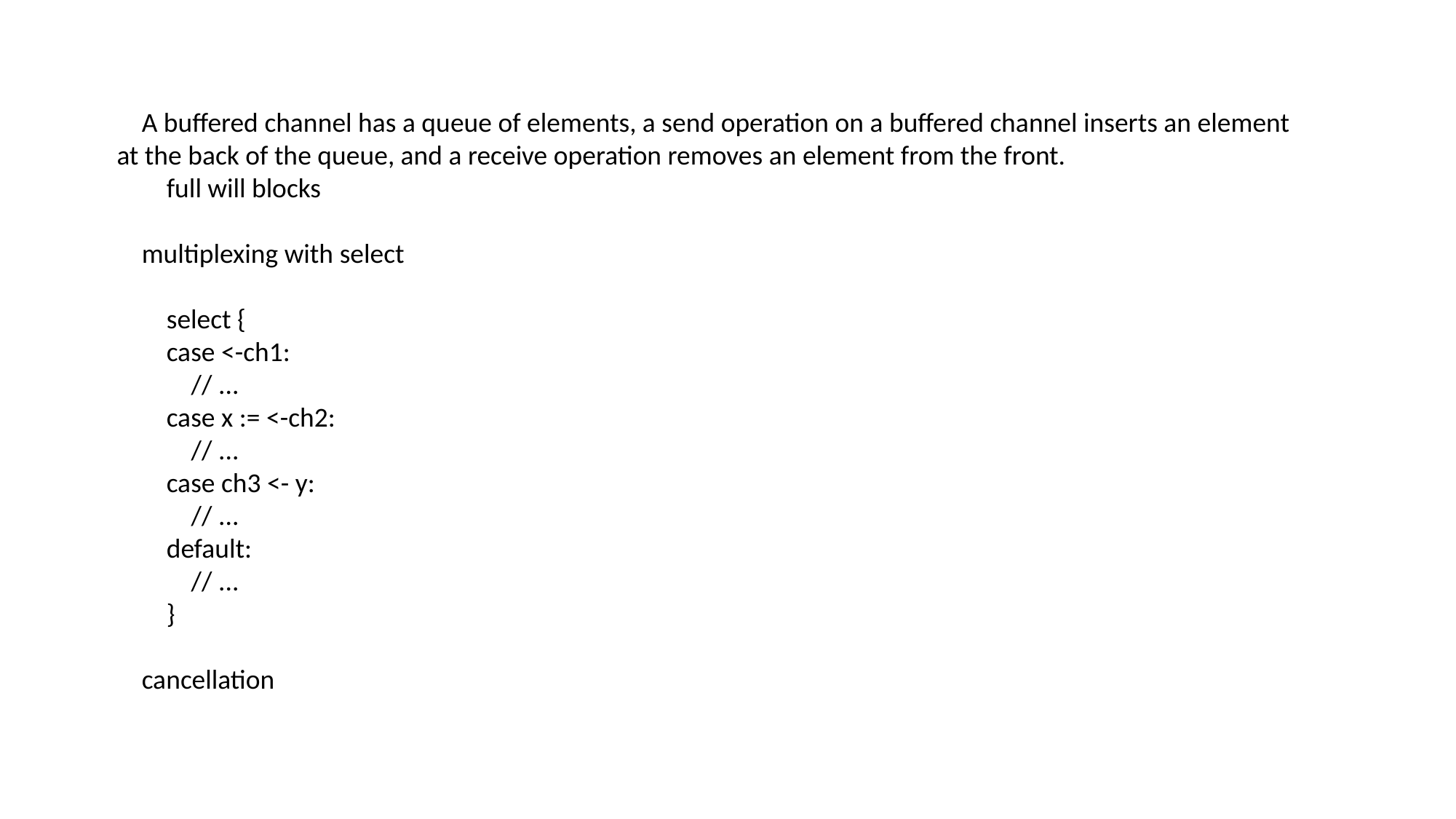

A buffered channel has a queue of elements, a send operation on a buffered channel inserts an element at the back of the queue, and a receive operation removes an element from the front.
        full will blocks

    multiplexing with select

        select {
        case <-ch1:
            // ...
        case x := <-ch2:
            // ...
        case ch3 <- y:
            // ...
        default:
            // ...
        }

    cancellation